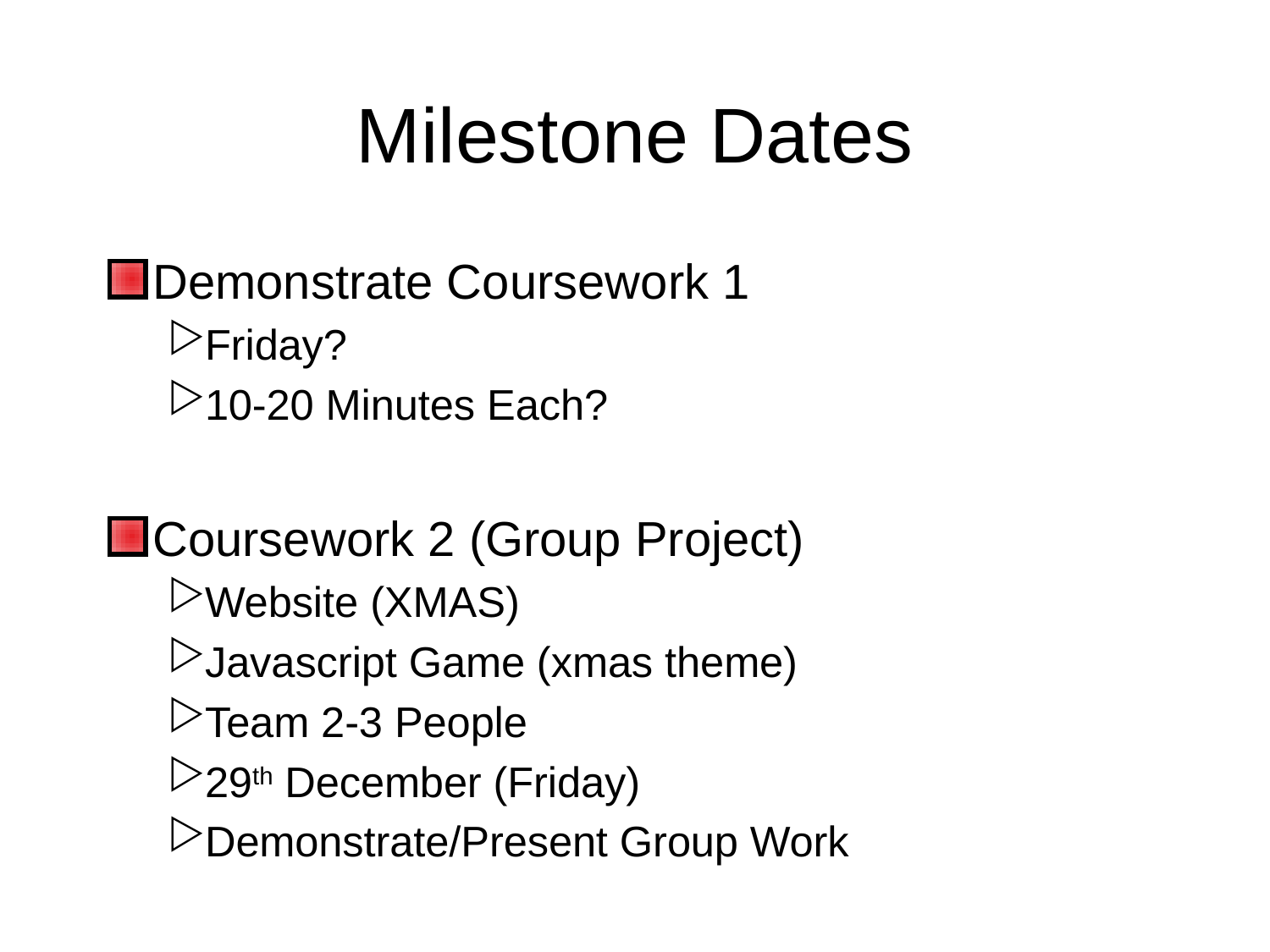

# Milestone Dates
Demonstrate Coursework 1
Friday?
10-20 Minutes Each?

Coursework 2 (Group Project)
Website (XMAS)
Javascript Game (xmas theme)
Team 2-3 People
29th December (Friday)
Demonstrate/Present Group Work